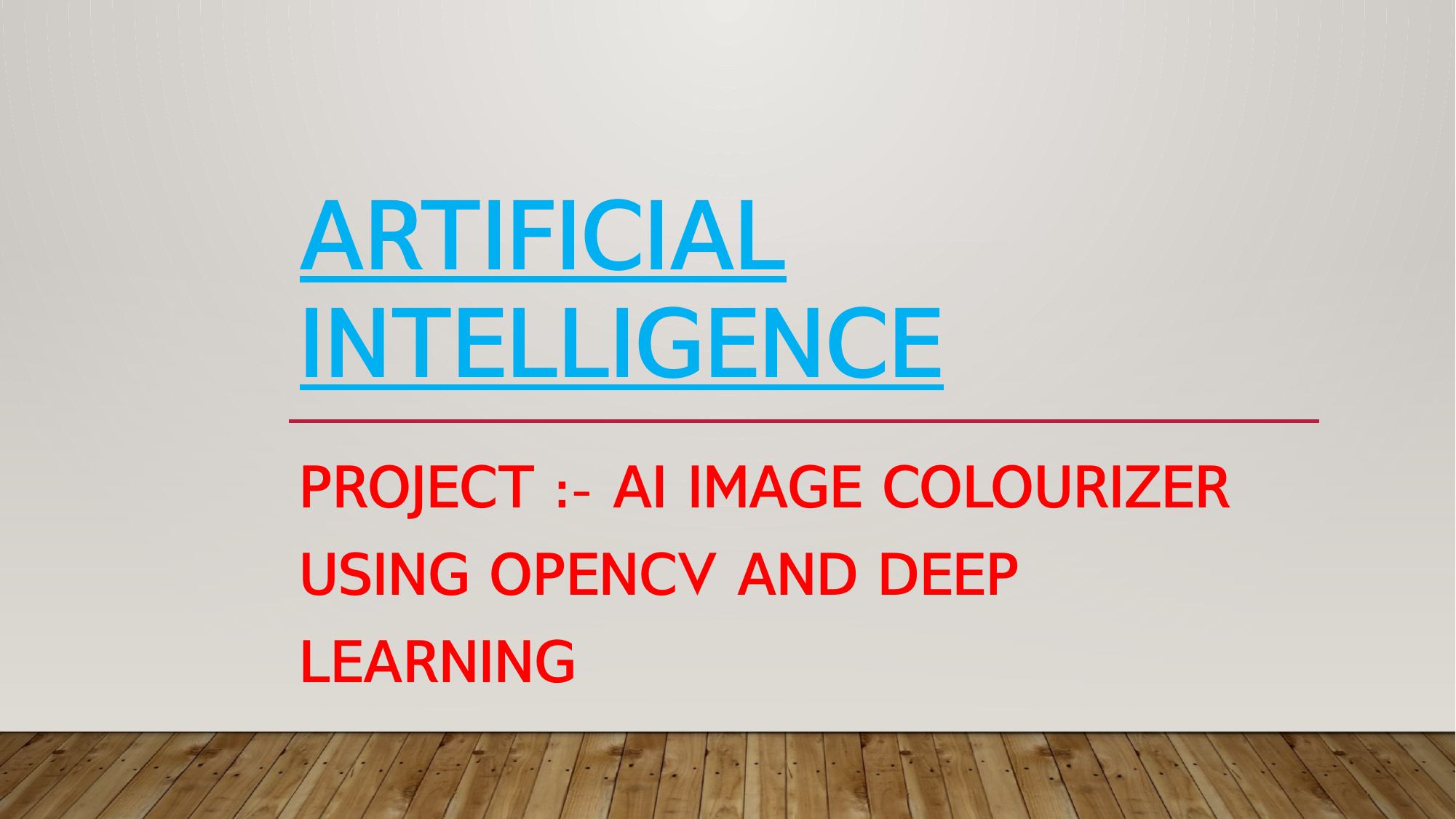

# ARTIFICIAL INTELLIGENCE
PROJECT :- AI IMAGE COLOURIZER USING OPENCV AND DEEP LEARNING